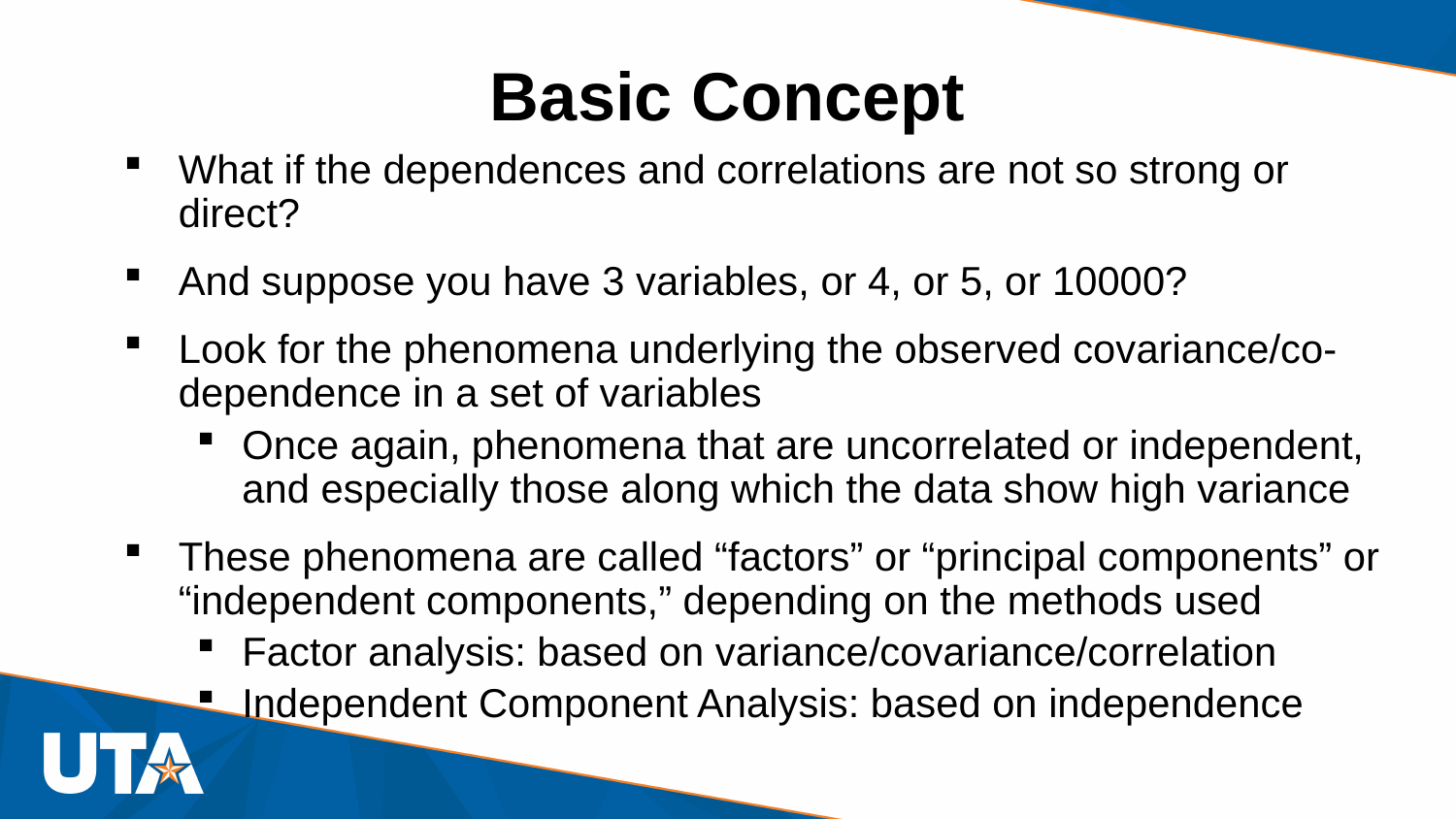

# Basic Concept
What if the dependences and correlations are not so strong or direct?
And suppose you have 3 variables, or 4, or 5, or 10000?
Look for the phenomena underlying the observed covariance/co-dependence in a set of variables
Once again, phenomena that are uncorrelated or independent, and especially those along which the data show high variance
These phenomena are called “factors” or “principal components” or “independent components,” depending on the methods used
Factor analysis: based on variance/covariance/correlation
Independent Component Analysis: based on independence